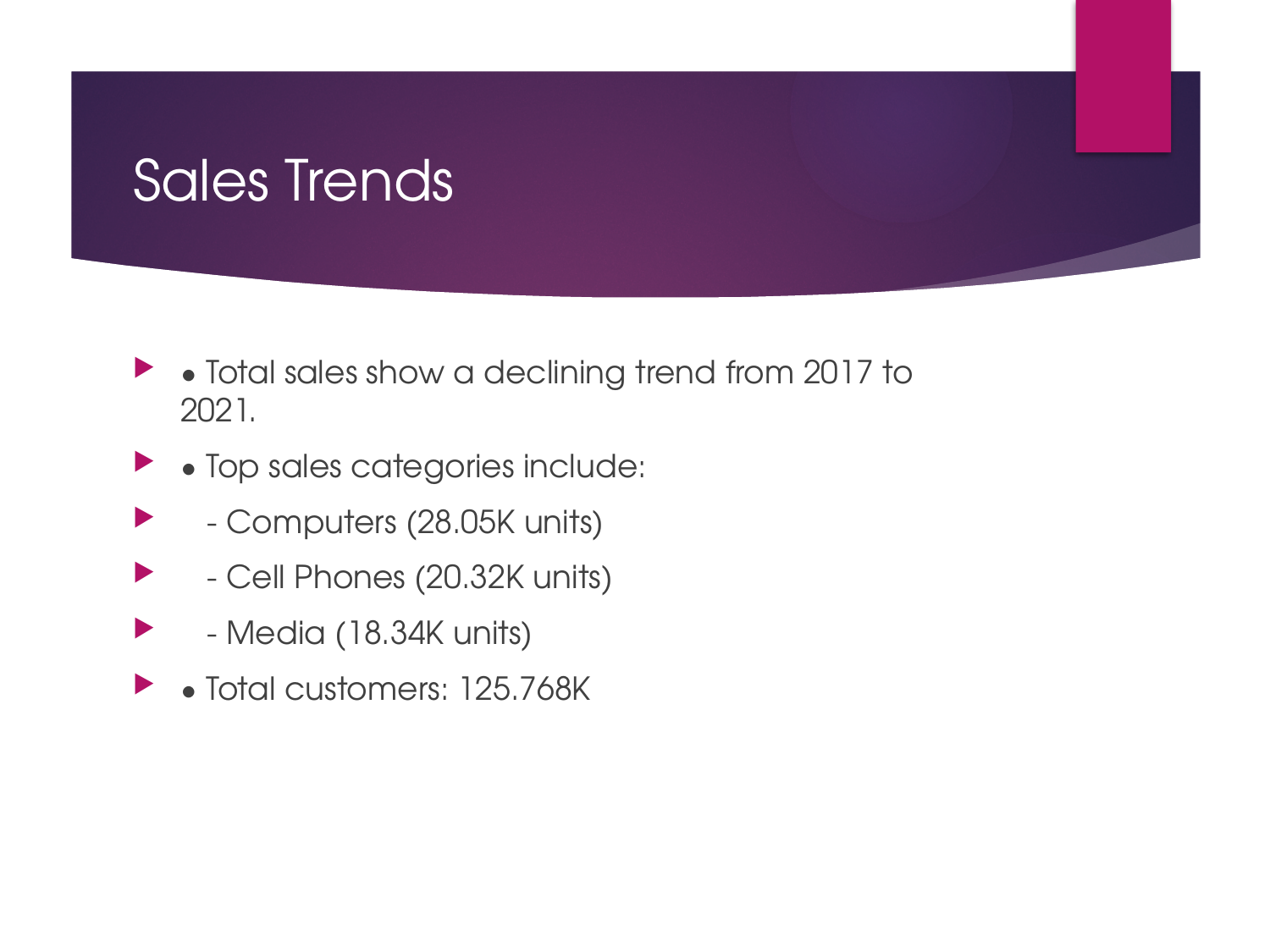

# Sales Trends
• Total sales show a declining trend from 2017 to 2021.
• Top sales categories include:
   - Computers (28.05K units)
   - Cell Phones (20.32K units)
   - Media (18.34K units)
• Total customers: 125.768K